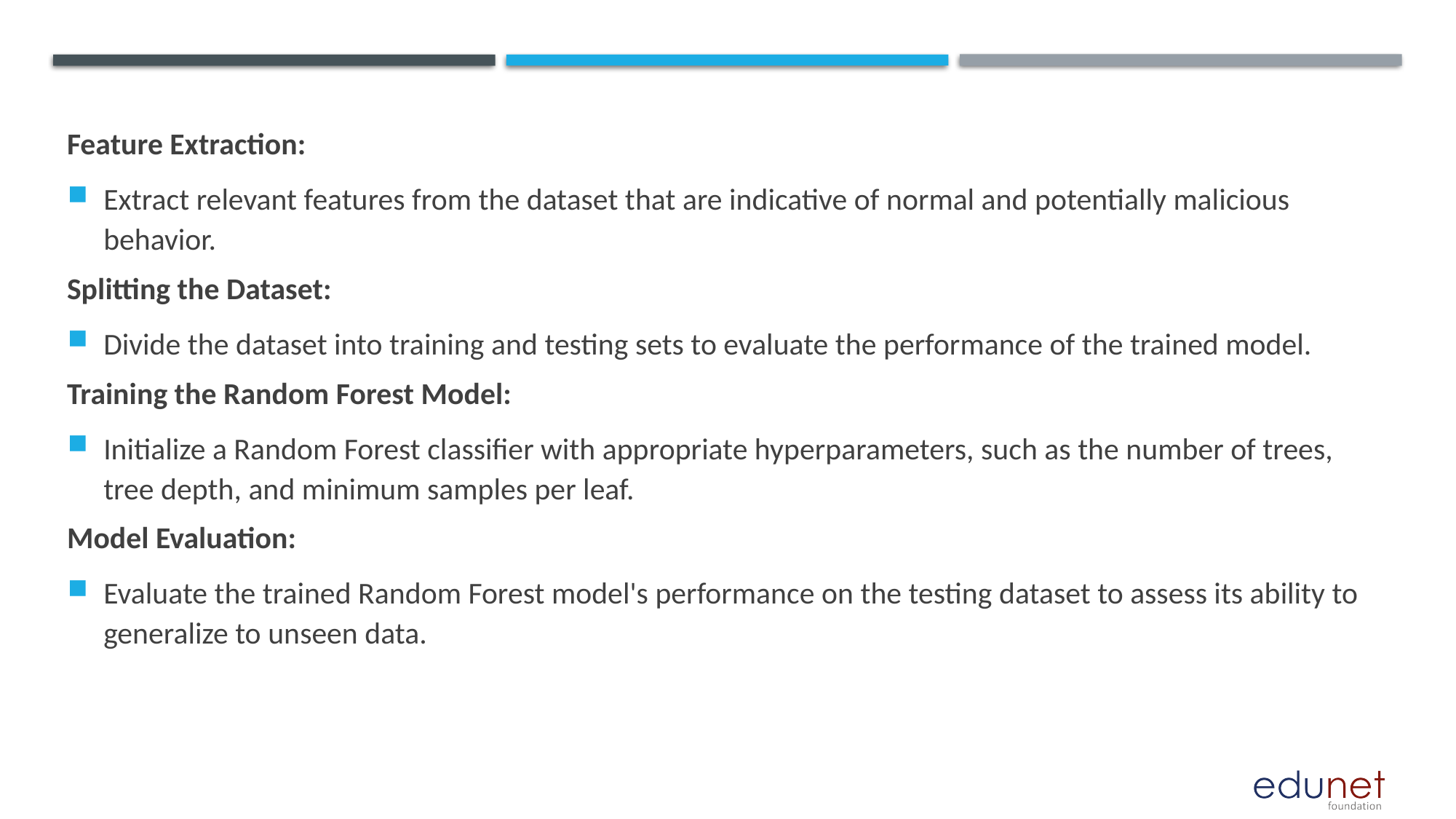

Feature Extraction:
Extract relevant features from the dataset that are indicative of normal and potentially malicious behavior.
Splitting the Dataset:
Divide the dataset into training and testing sets to evaluate the performance of the trained model.
Training the Random Forest Model:
Initialize a Random Forest classifier with appropriate hyperparameters, such as the number of trees, tree depth, and minimum samples per leaf.
Model Evaluation:
Evaluate the trained Random Forest model's performance on the testing dataset to assess its ability to generalize to unseen data.